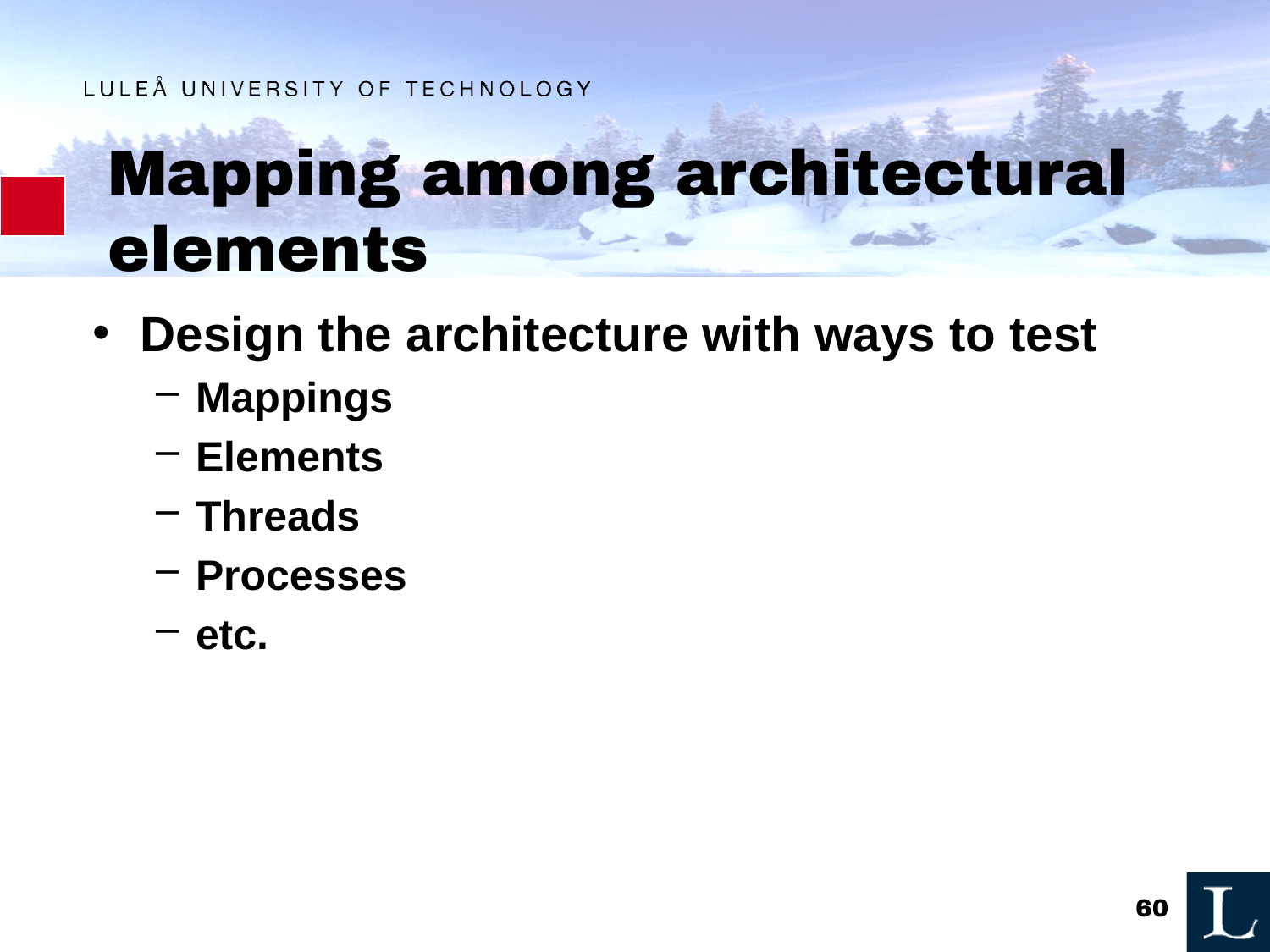

# Mapping among architectural elements
Design the architecture with ways to test
Mappings
Elements
Threads
Processes
etc.
60